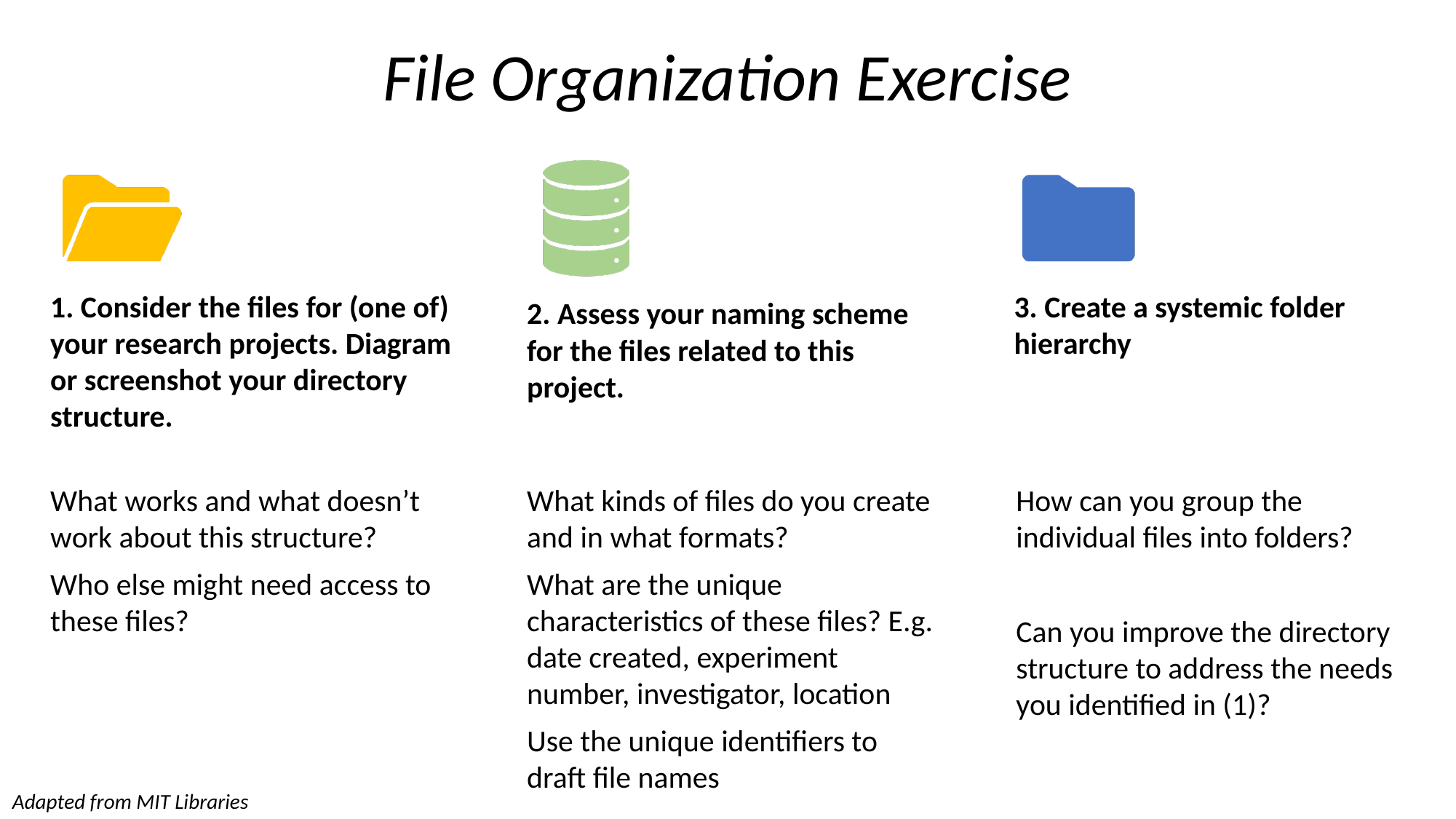

# File Organization Exercise
1. Consider the files for (one of) your research projects. Diagram or screenshot your directory structure.
What works and what doesn’t work about this structure?
Who else might need access to these files?
2. Assess your naming scheme for the files related to this project.
What kinds of files do you create and in what formats?
What are the unique characteristics of these files? E.g. date created, experiment number, investigator, location
Use the unique identifiers to draft file names
3. Create a systemic folder hierarchy
How can you group the individual files into folders?

Can you improve the directory structure to address the needs you identified in (1)?
Adapted from MIT Libraries